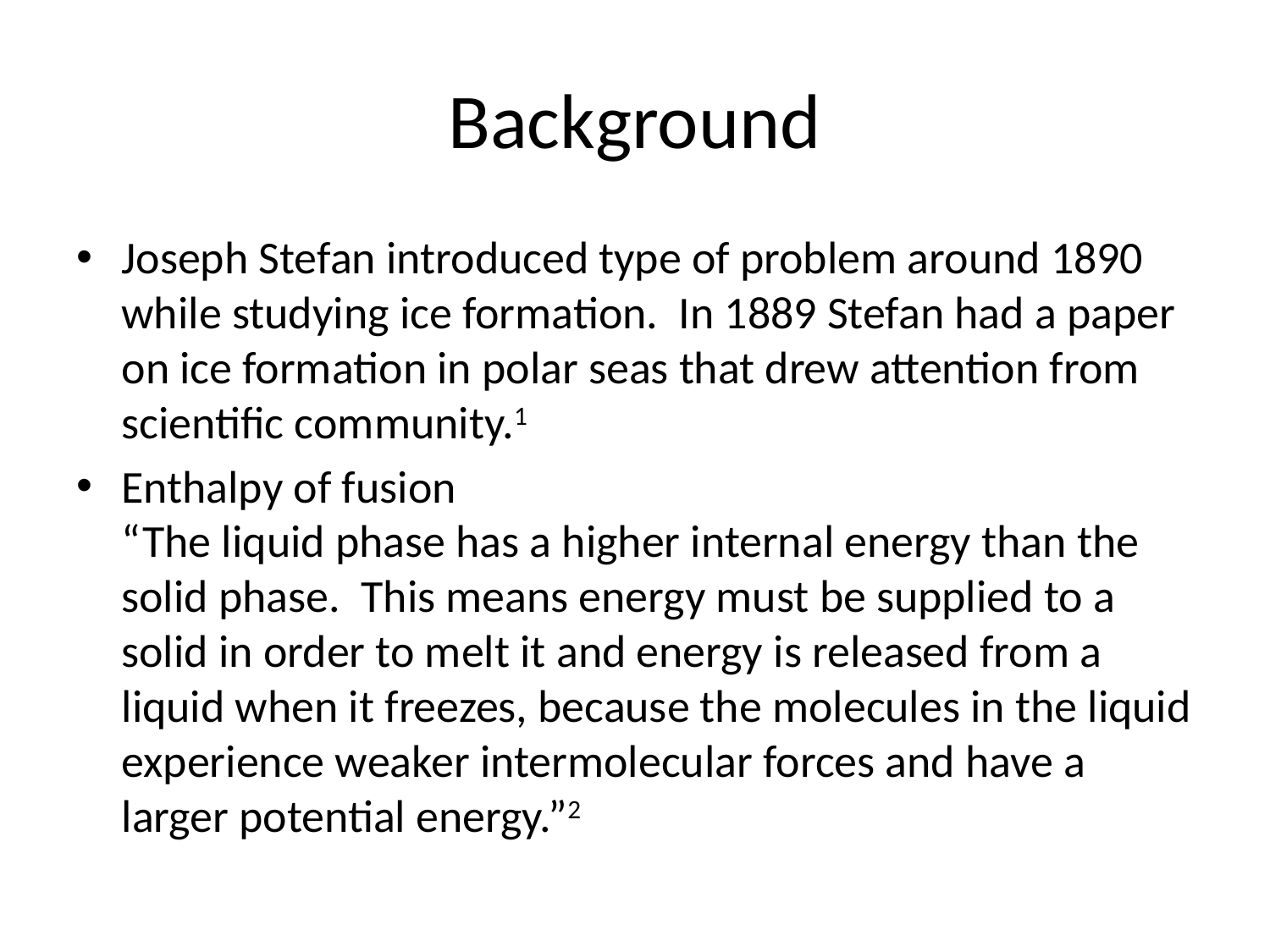

# Background
Joseph Stefan introduced type of problem around 1890 while studying ice formation.  In 1889 Stefan had a paper on ice formation in polar seas that drew attention from scientific community.1
Enthalpy of fusion
“The liquid phase has a higher internal energy than the solid phase.  This means energy must be supplied to a solid in order to melt it and energy is released from a liquid when it freezes, because the molecules in the liquid experience weaker intermolecular forces and have a larger potential energy.”2